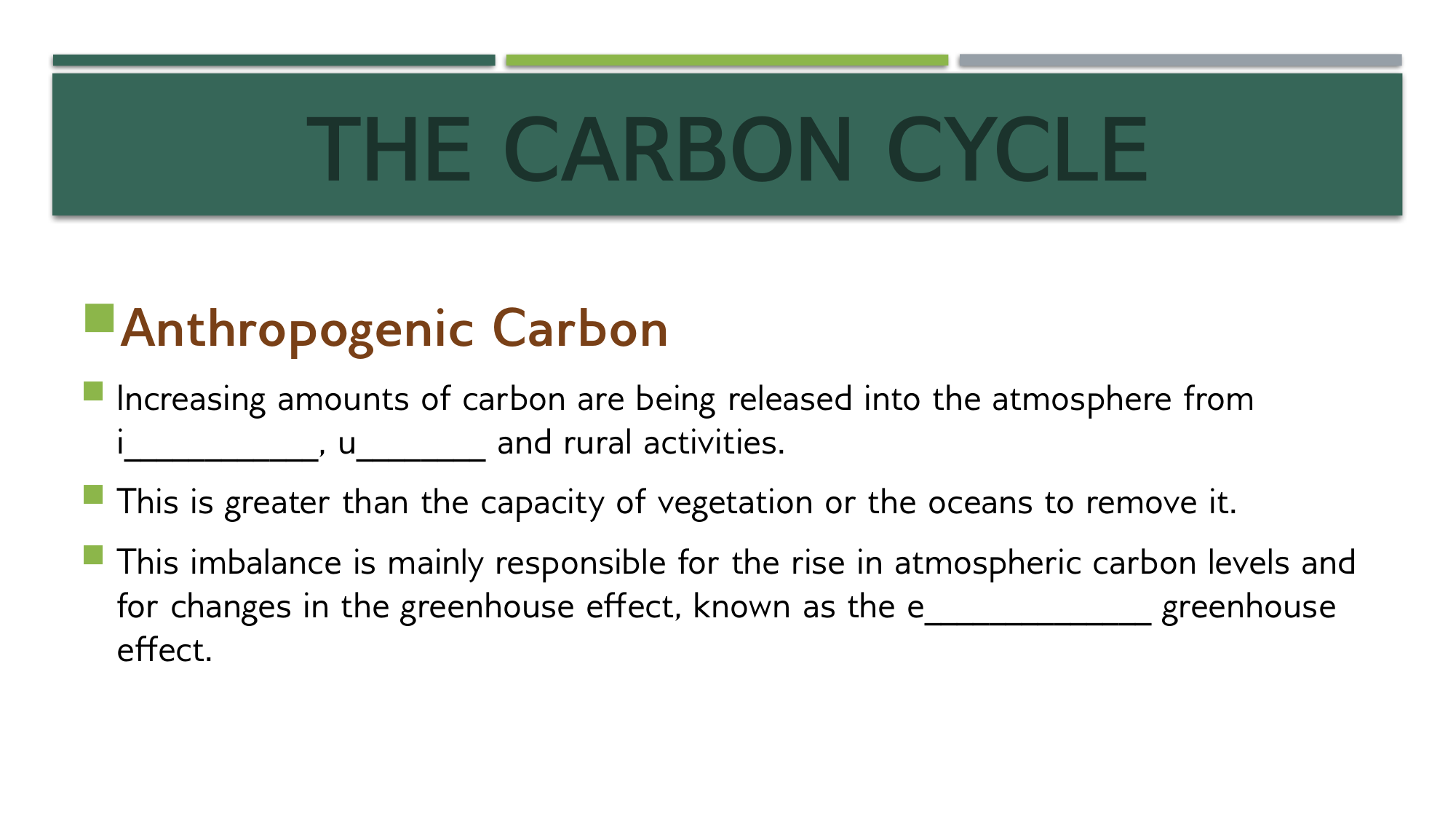

# The Carbon Cycle
Anthropogenic Carbon
Increasing amounts of carbon are being released into the atmosphere from i____________, u________ and rural activities.
This is greater than the capacity of vegetation or the oceans to remove it.
This imbalance is mainly responsible for the rise in atmospheric carbon levels and for changes in the greenhouse effect, known as the e______________ greenhouse effect.